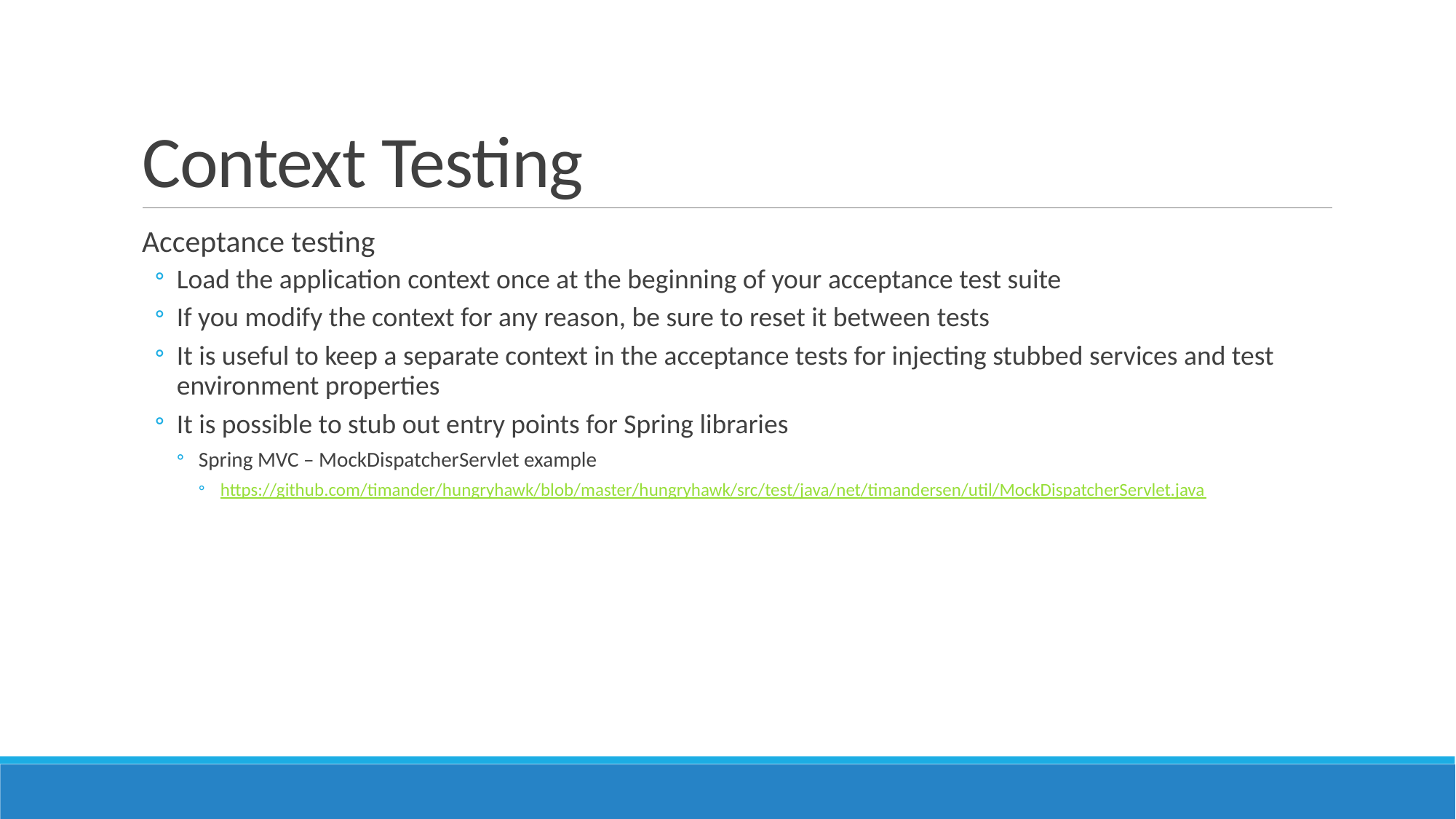

# Context Testing
Acceptance testing
Load the application context once at the beginning of your acceptance test suite
If you modify the context for any reason, be sure to reset it between tests
It is useful to keep a separate context in the acceptance tests for injecting stubbed services and test environment properties
It is possible to stub out entry points for Spring libraries
Spring MVC – MockDispatcherServlet example
https://github.com/timander/hungryhawk/blob/master/hungryhawk/src/test/java/net/timandersen/util/MockDispatcherServlet.java